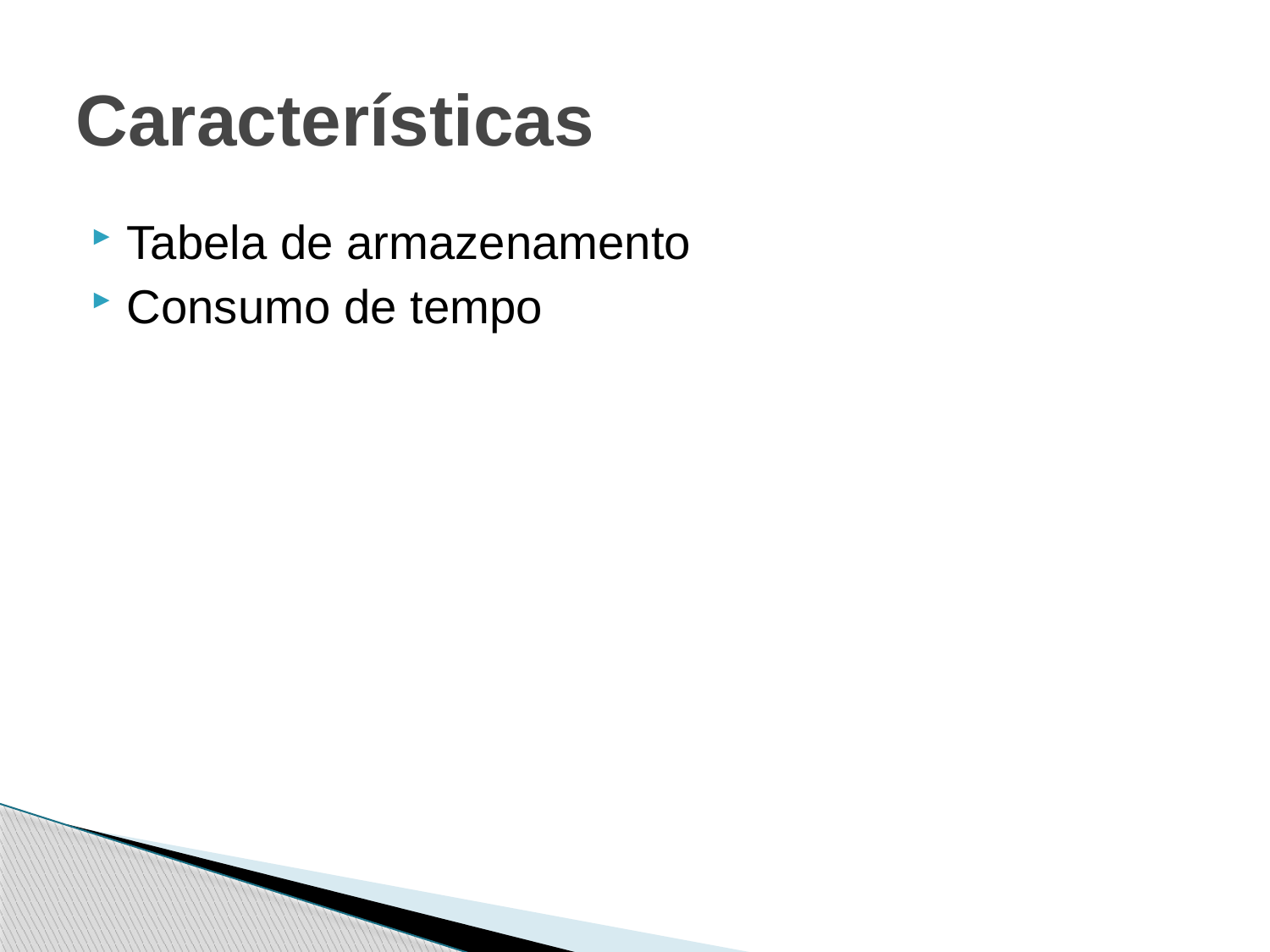

# Características
Tabela de armazenamento
Consumo de tempo